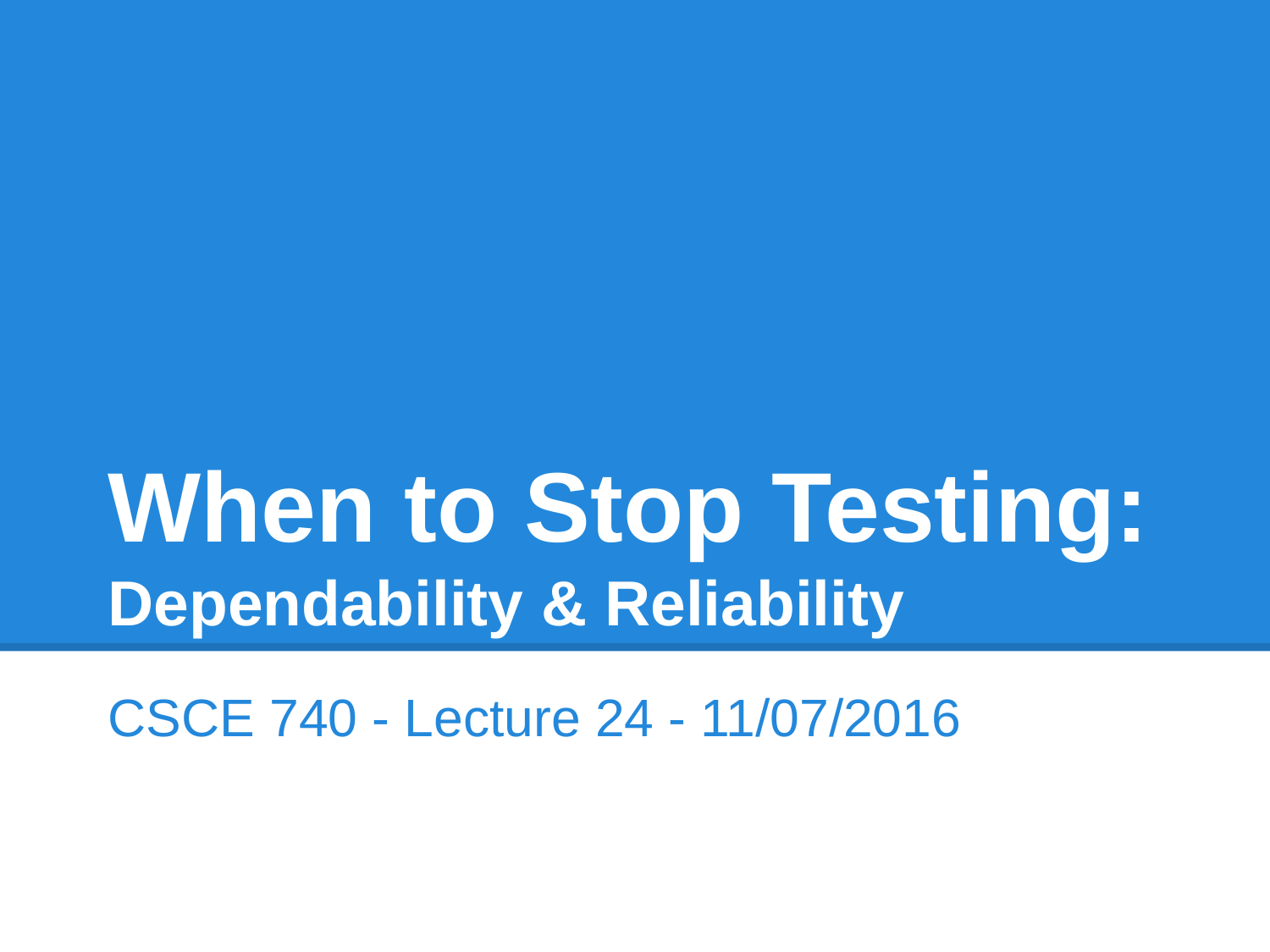

# When to Stop Testing:
Dependability & Reliability
CSCE 740 - Lecture 24 - 11/07/2016